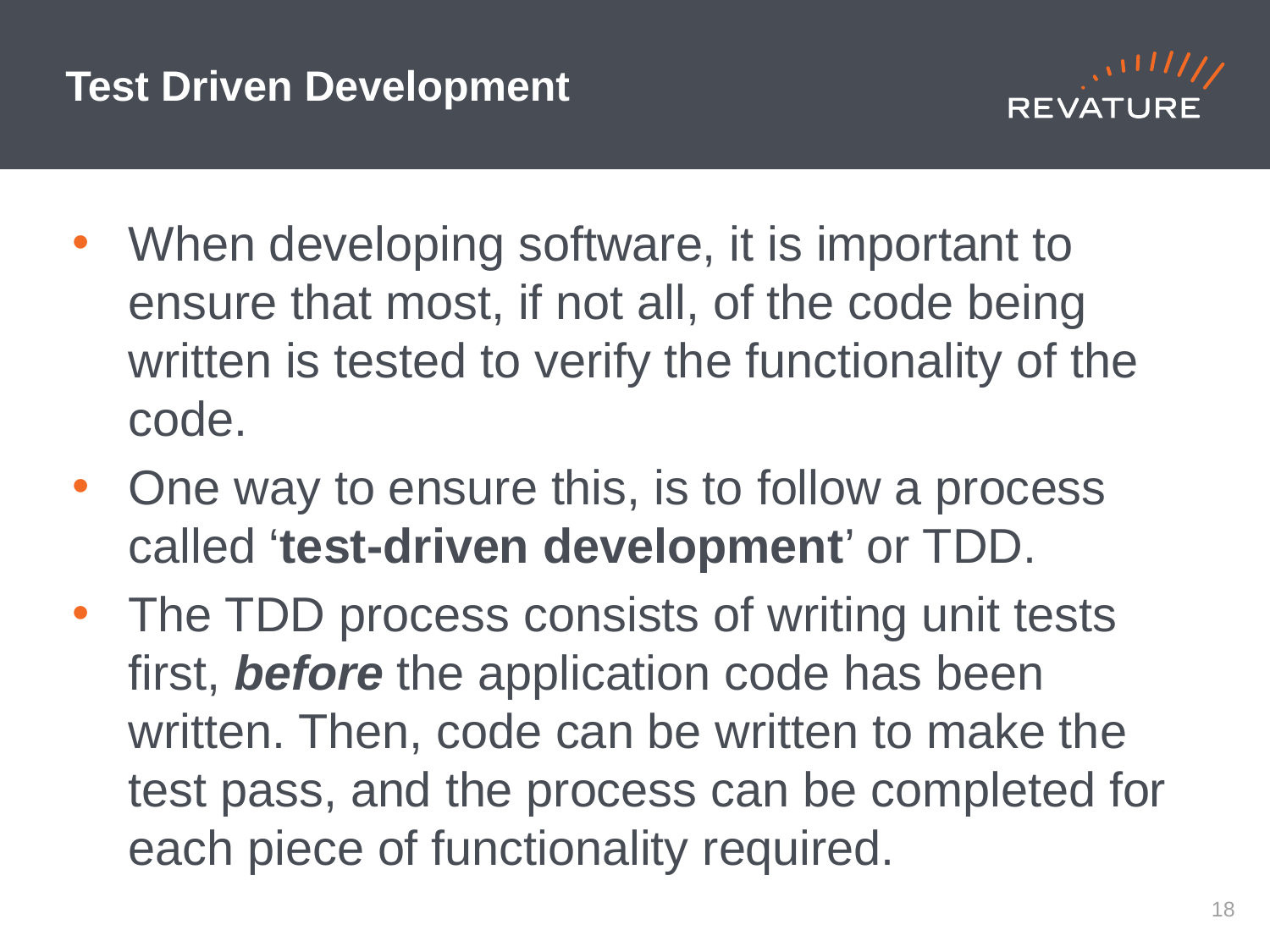

# Test Driven Development
When developing software, it is important to ensure that most, if not all, of the code being written is tested to verify the functionality of the code.
One way to ensure this, is to follow a process called ‘test-driven development’ or TDD.
The TDD process consists of writing unit tests first, before the application code has been written. Then, code can be written to make the test pass, and the process can be completed for each piece of functionality required.
18